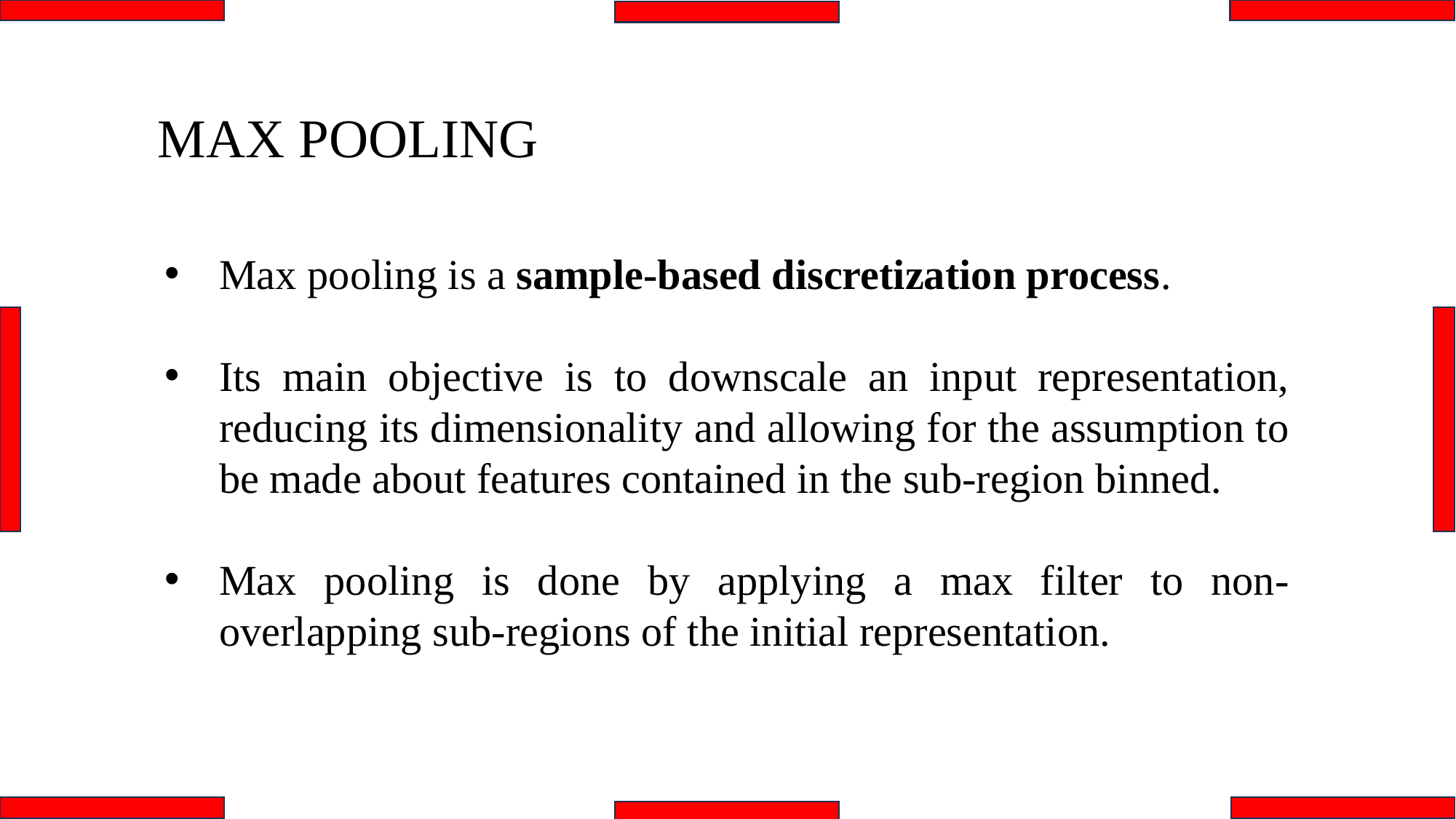

MAX POOLING
Max pooling is a sample-based discretization process.

Its main objective is to downscale an input representation, reducing its dimensionality and allowing for the assumption to be made about features contained in the sub-region binned.

Max pooling is done by applying a max filter to non-overlapping sub-regions of the initial representation.